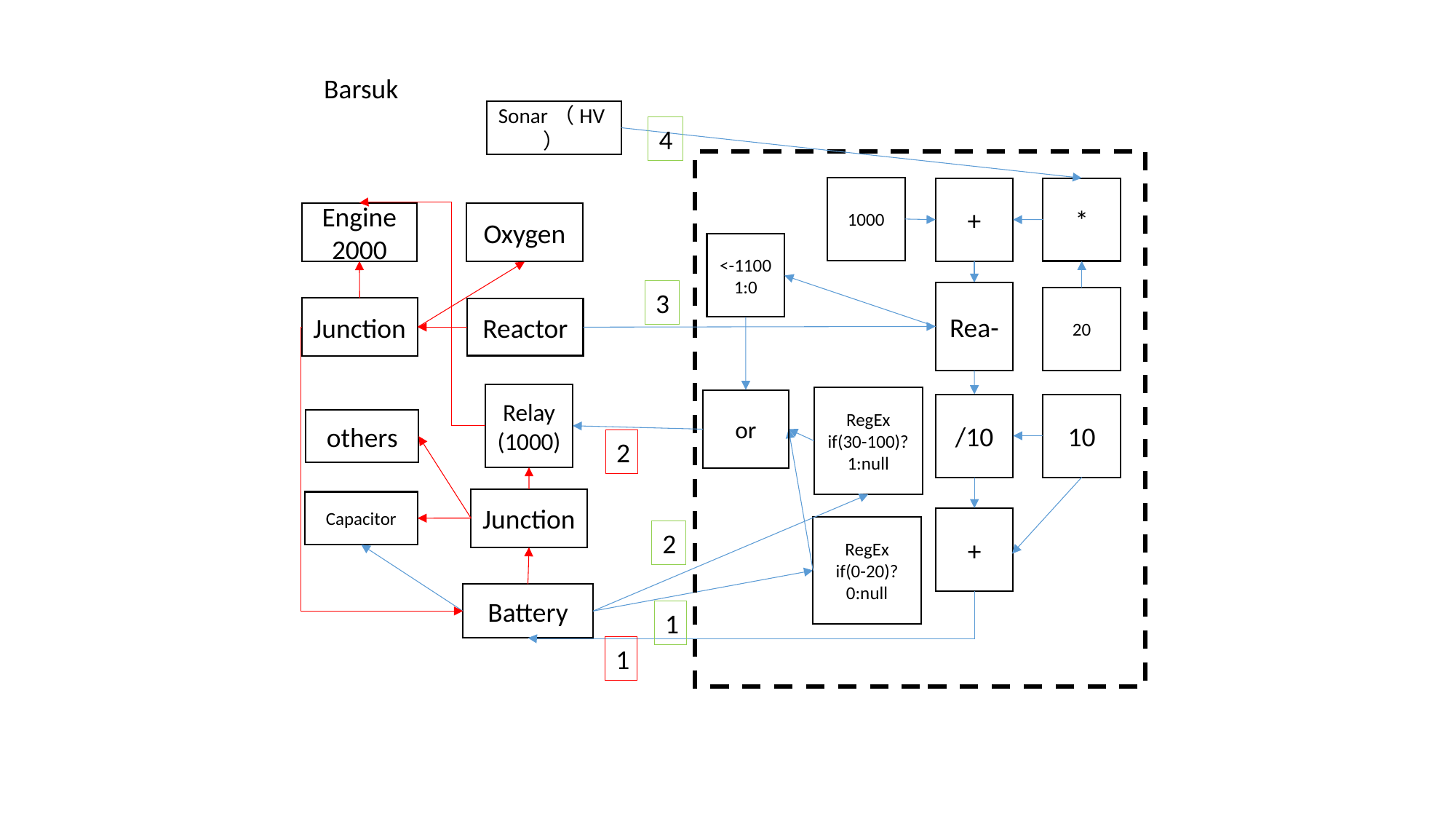

Barsuk
Sonar（HV）
4

1000
*
+
Engine
2000
Oxygen
<-1100
1:0
3
Rea-
20
Junction
Reactor
Relay
(1000)
RegEx
if(30-100)?
1:null
or
/10
10
others
2
Junction
Capacitor
+
RegEx
if(0-20)?
0:null
2
Battery
1
1